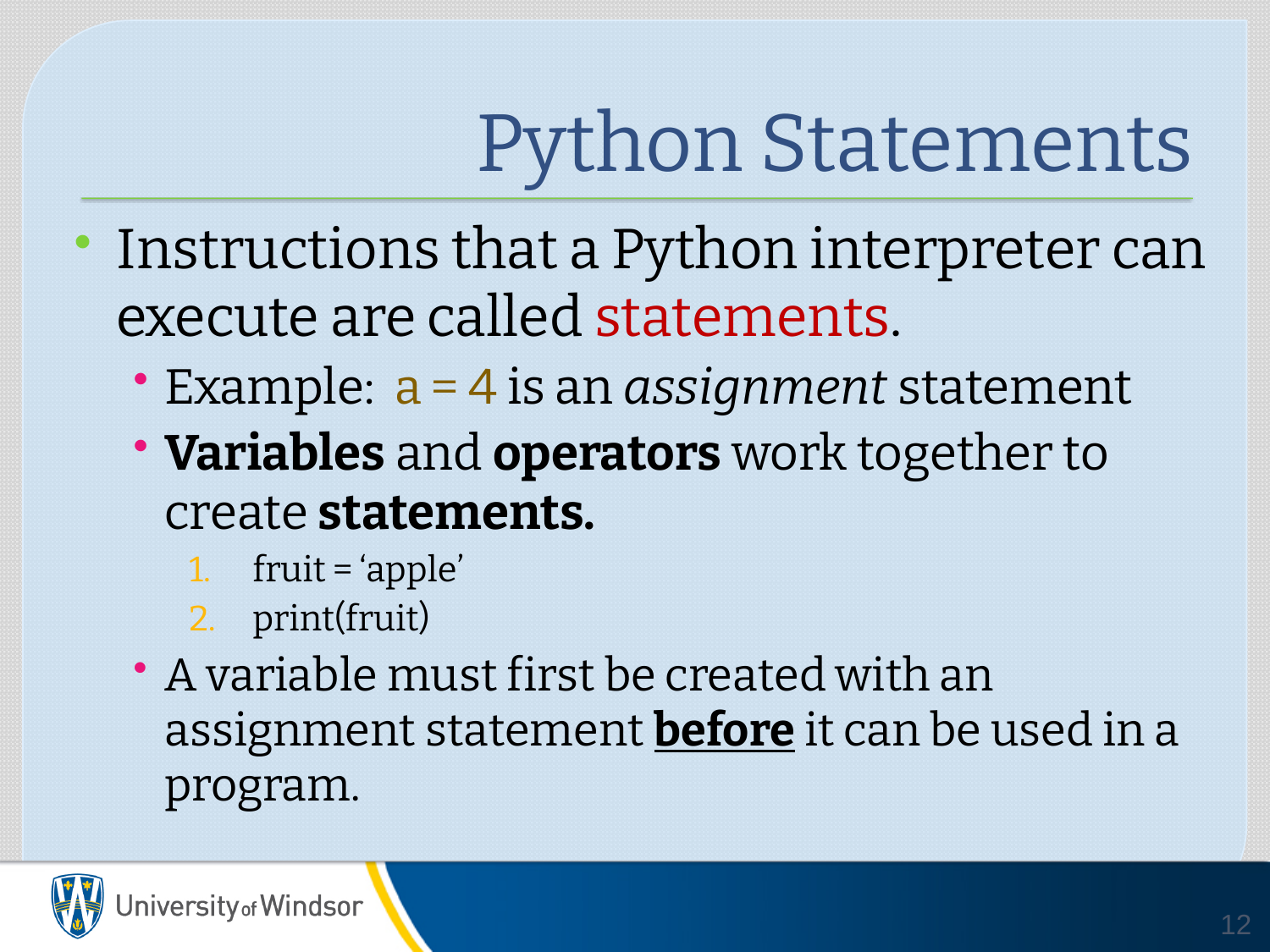

# Python Statements
Instructions that a Python interpreter can execute are called statements.
Example:  a = 4 is an assignment statement
Variables and operators work together to create statements.
fruit = ‘apple’
print(fruit)
A variable must first be created with an assignment statement before it can be used in a program.
12